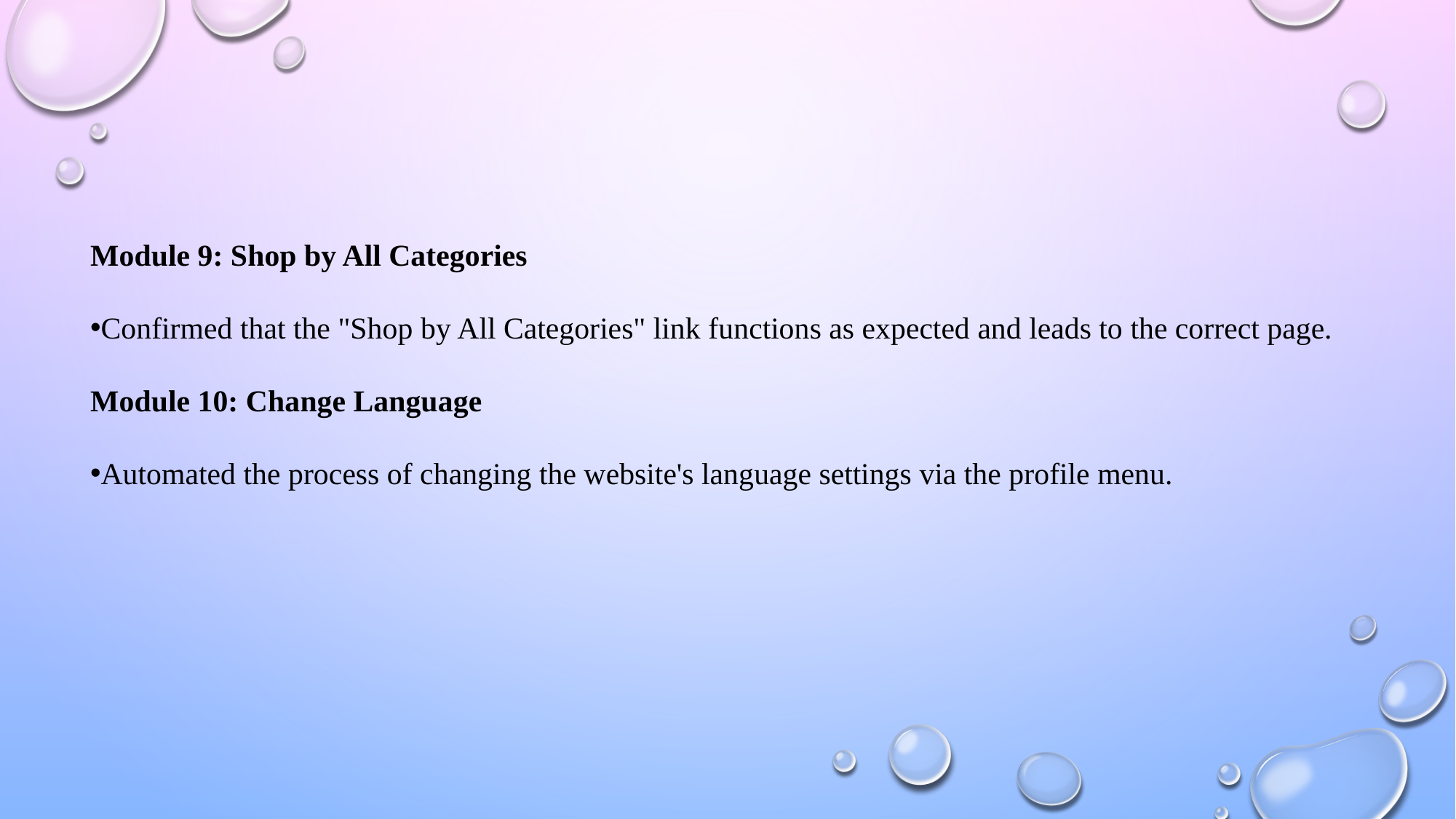

Module 9: Shop by All Categories

Confirmed that the "Shop by All Categories" link functions as expected and leads to the correct page.

Module 10: Change Language

Automated the process of changing the website's language settings via the profile menu.